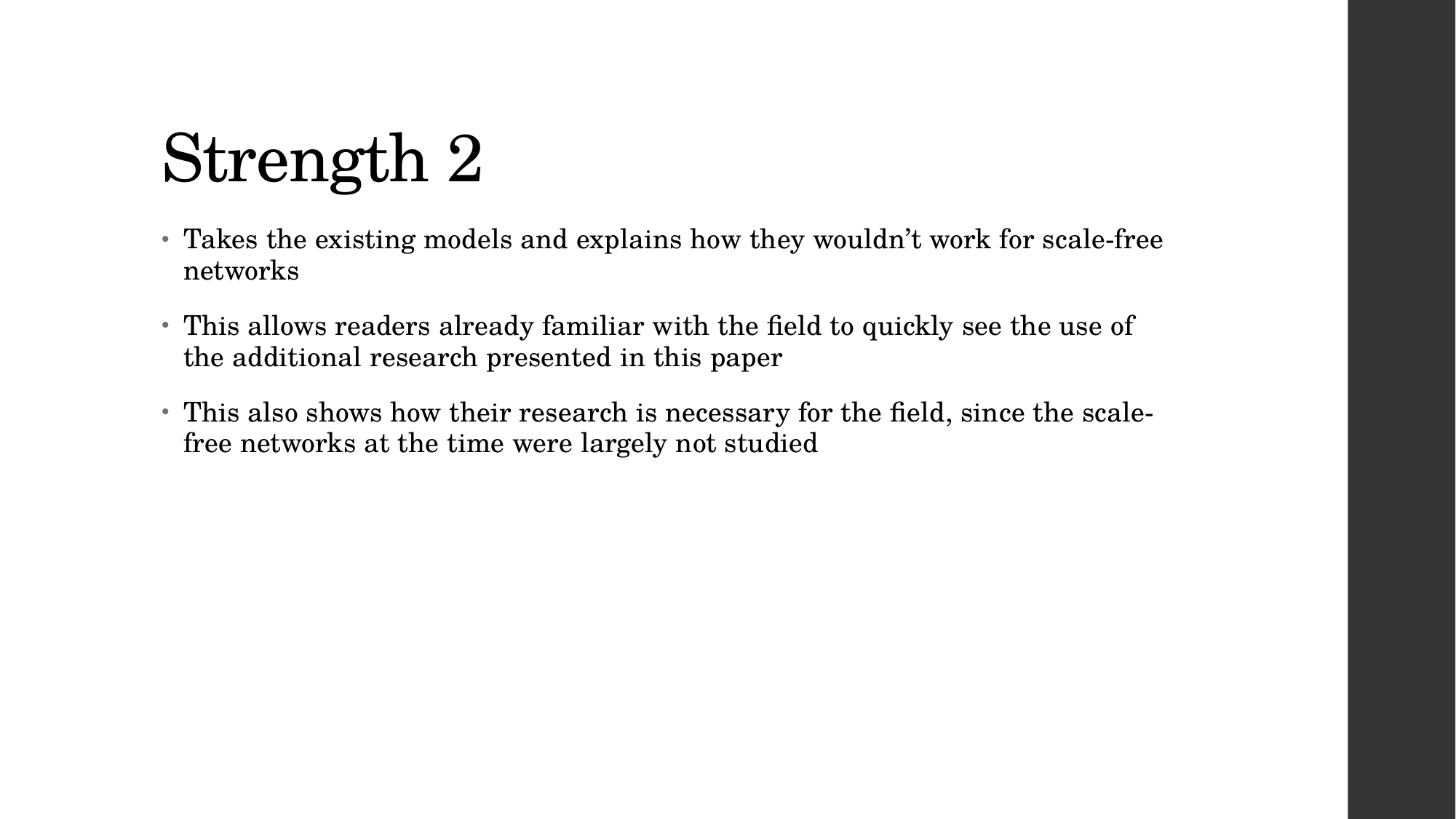

# Strength 2
Takes the existing models and explains how they wouldn’t work for scale-free networks
This allows readers already familiar with the field to quickly see the use of the additional research presented in this paper
This also shows how their research is necessary for the field, since the scale-free networks at the time were largely not studied